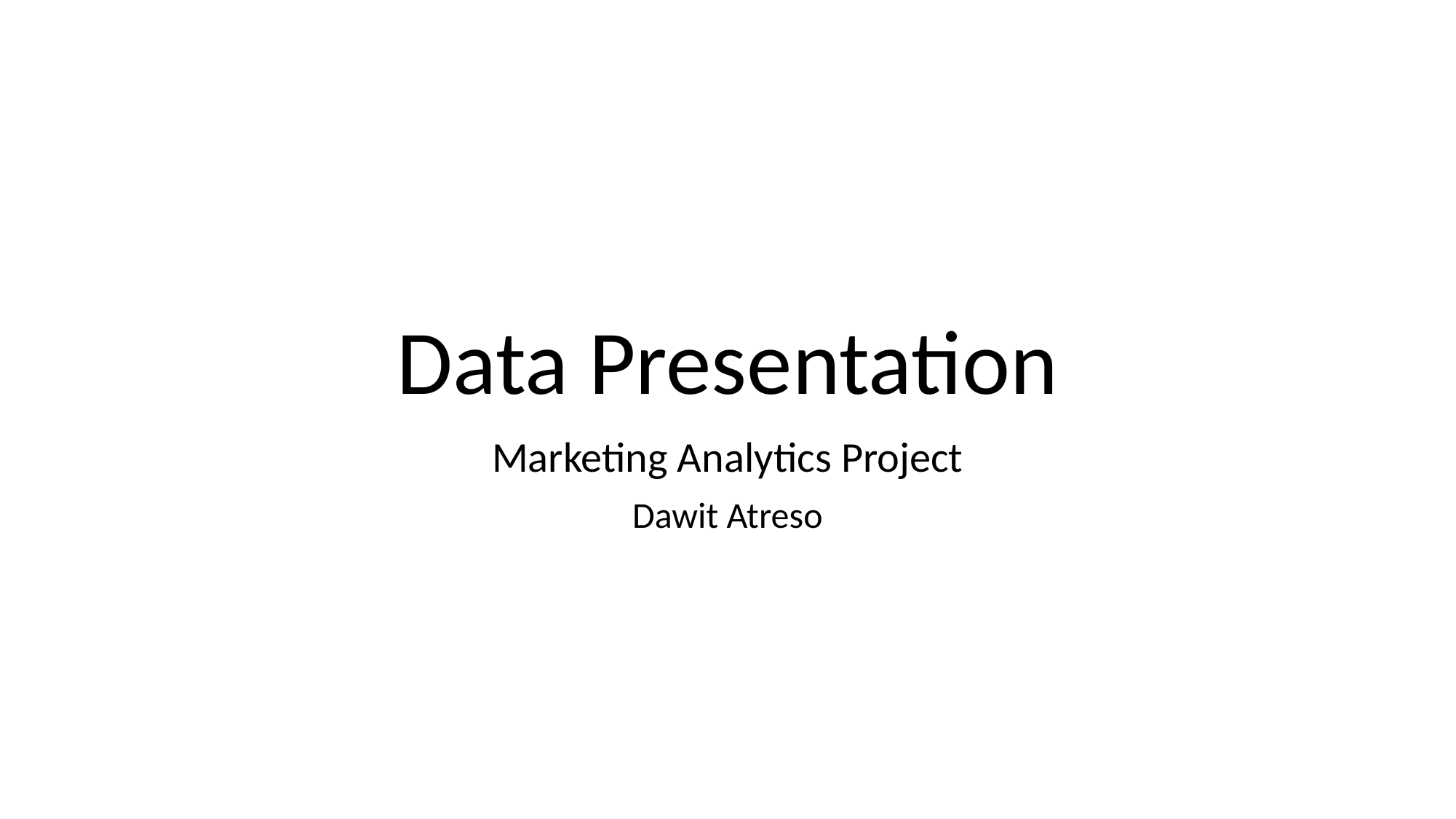

# Data Presentation
Marketing Analytics Project
Dawit Atreso